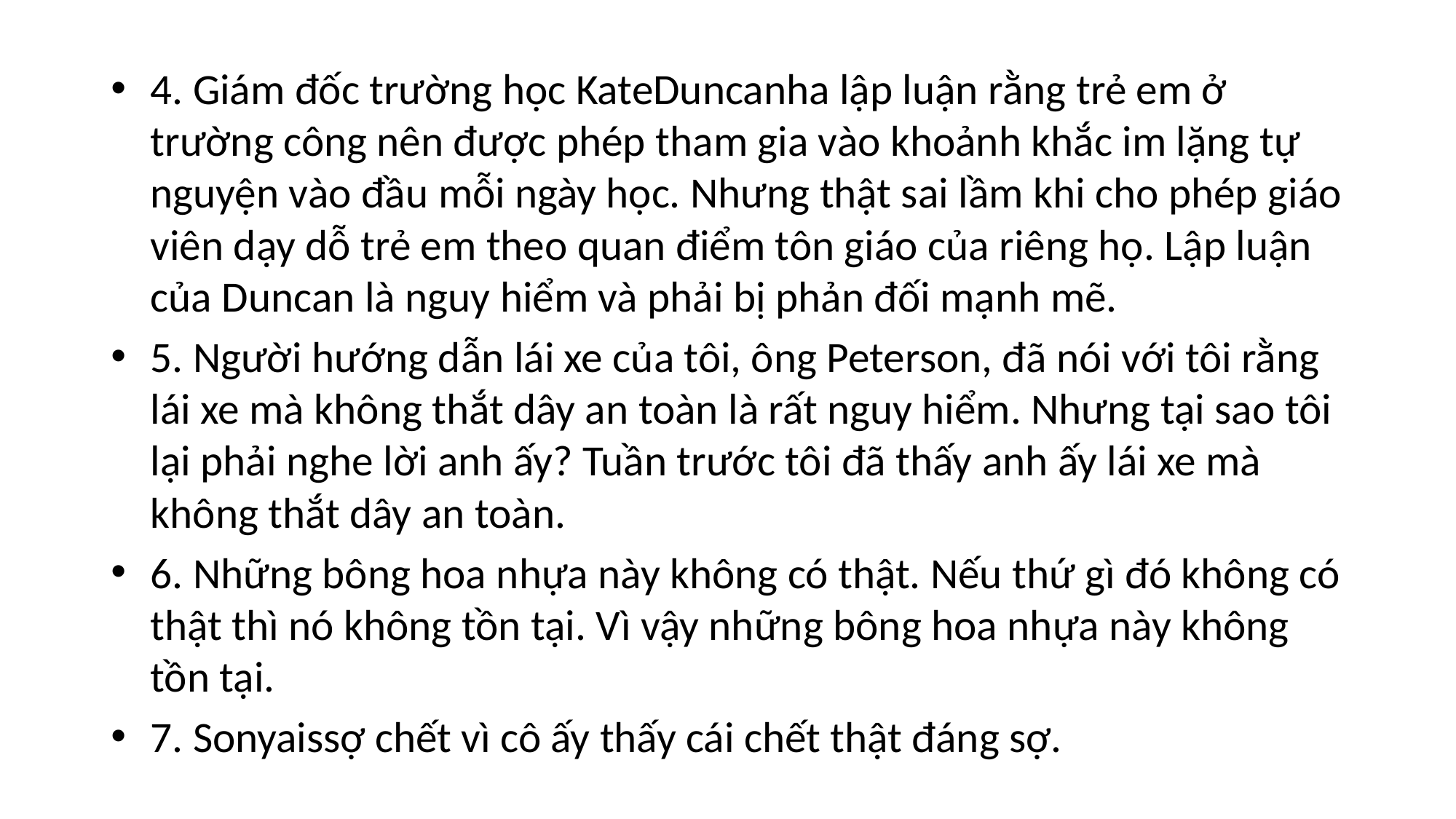

4. Giám đốc trường học KateDuncanha lập luận rằng trẻ em ở trường công nên được phép tham gia vào khoảnh khắc im lặng tự nguyện vào đầu mỗi ngày học. Nhưng thật sai lầm khi cho phép giáo viên dạy dỗ trẻ em theo quan điểm tôn giáo của riêng họ. Lập luận của Duncan là nguy hiểm và phải bị phản đối mạnh mẽ.
5. Người hướng dẫn lái xe của tôi, ông Peterson, đã nói với tôi rằng lái xe mà không thắt dây an toàn là rất nguy hiểm. Nhưng tại sao tôi lại phải nghe lời anh ấy? Tuần trước tôi đã thấy anh ấy lái xe mà không thắt dây an toàn.
6. Những bông hoa nhựa này không có thật. Nếu thứ gì đó không có thật thì nó không tồn tại. Vì vậy những bông hoa nhựa này không tồn tại.
7. Sonyaissợ chết vì cô ấy thấy cái chết thật đáng sợ.